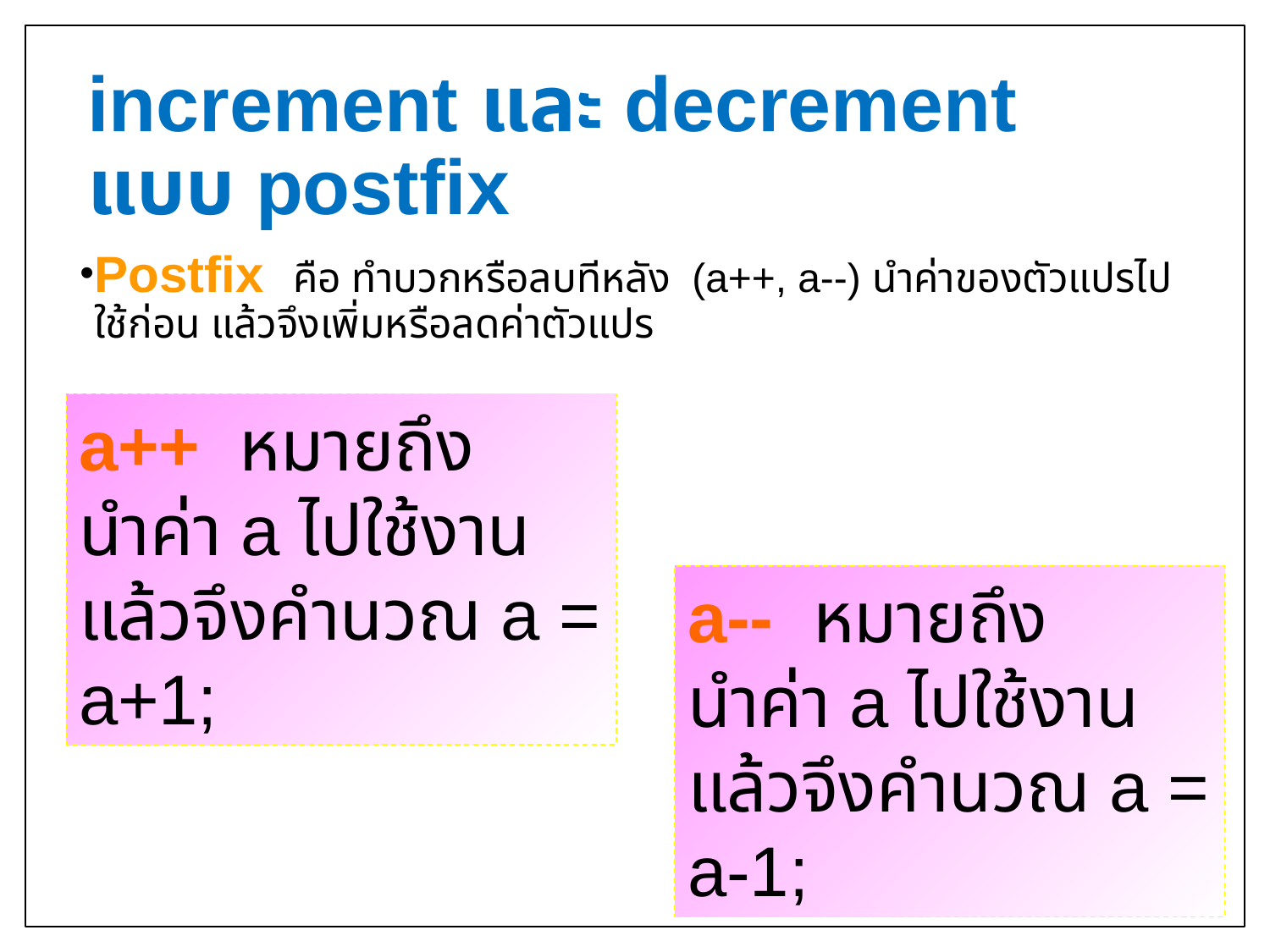

# increment และ decrement แบบ postfix
Postfix   คือ ทำบวกหรือลบทีหลัง  (a++, a--) นำค่าของตัวแปรไปใช้ก่อน แล้วจึงเพิ่มหรือลดค่าตัวแปร

a++  หมายถึง
นำค่า a ไปใช้งาน
แล้วจึงคำนวณ a = a+1;
a--  หมายถึง
นำค่า a ไปใช้งาน
แล้วจึงคำนวณ a = a-1;